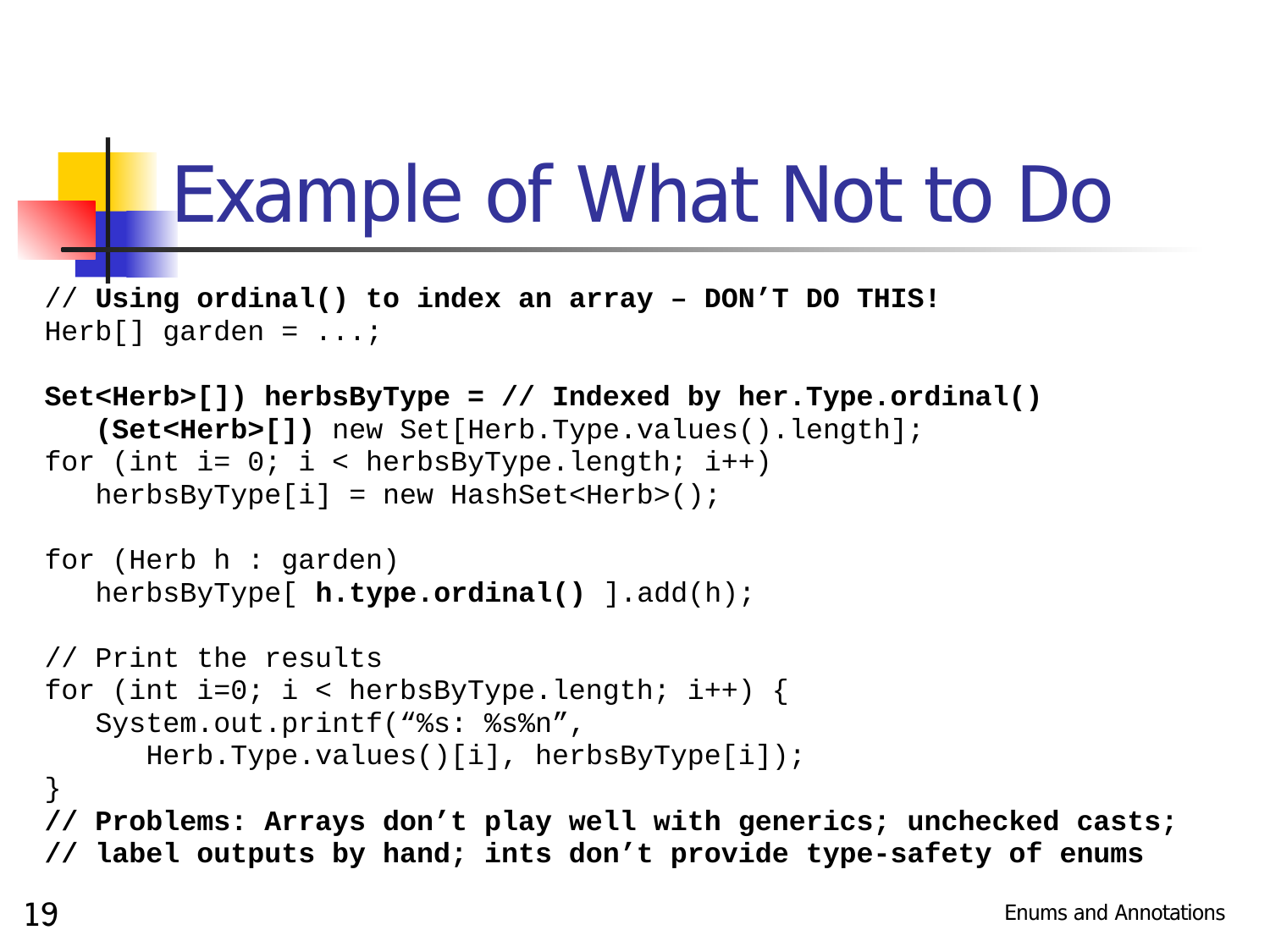

# Example of What Not to Do
// Using ordinal() to index an array – DON’T DO THIS!
Herb[] garden = ...;

Set<Herb>[]) herbsByType = // Indexed by her.Type.ordinal()
   (Set<Herb>[]) new Set[Herb.Type.values().length];
for (int i= 0; i < herbsByType.length; i++)
   herbsByType[i] = new HashSet<Herb>();

for (Herb h : garden)
   herbsByType[ h.type.ordinal() ].add(h);

// Print the results
for (int i=0; i < herbsByType.length; i++) {
   System.out.printf(“%s: %s%n”,
      Herb.Type.values()[i], herbsByType[i]);
}
// Problems: Arrays don’t play well with generics; unchecked casts;
// label outputs by hand; ints don’t provide type-safety of enums